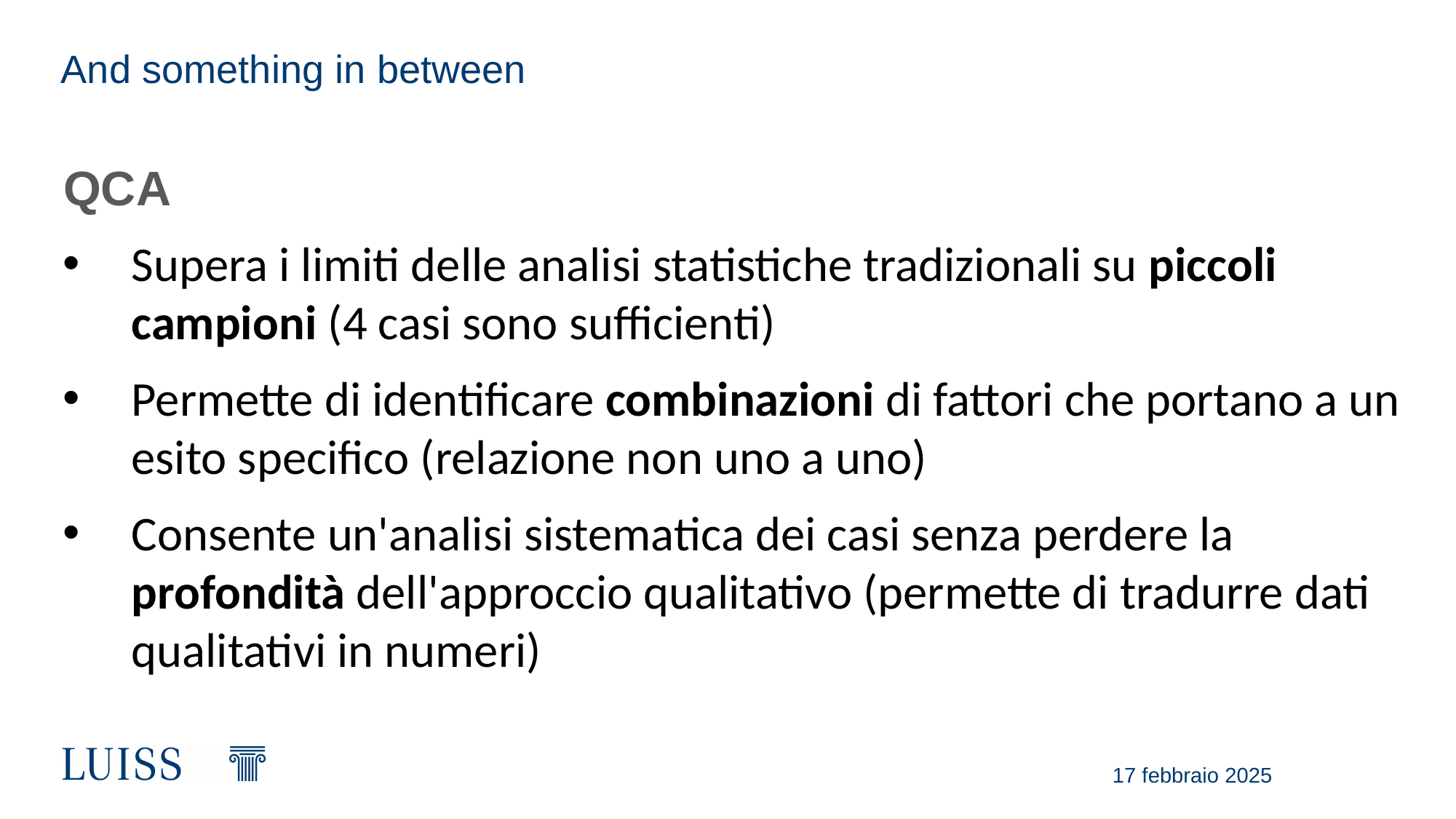

# And something in between
QCA
Supera i limiti delle analisi statistiche tradizionali su piccoli campioni (4 casi sono sufficienti)
Permette di identificare combinazioni di fattori che portano a un esito specifico (relazione non uno a uno)
Consente un'analisi sistematica dei casi senza perdere la profondità dell'approccio qualitativo (permette di tradurre dati qualitativi in numeri)

17 febbraio 2025